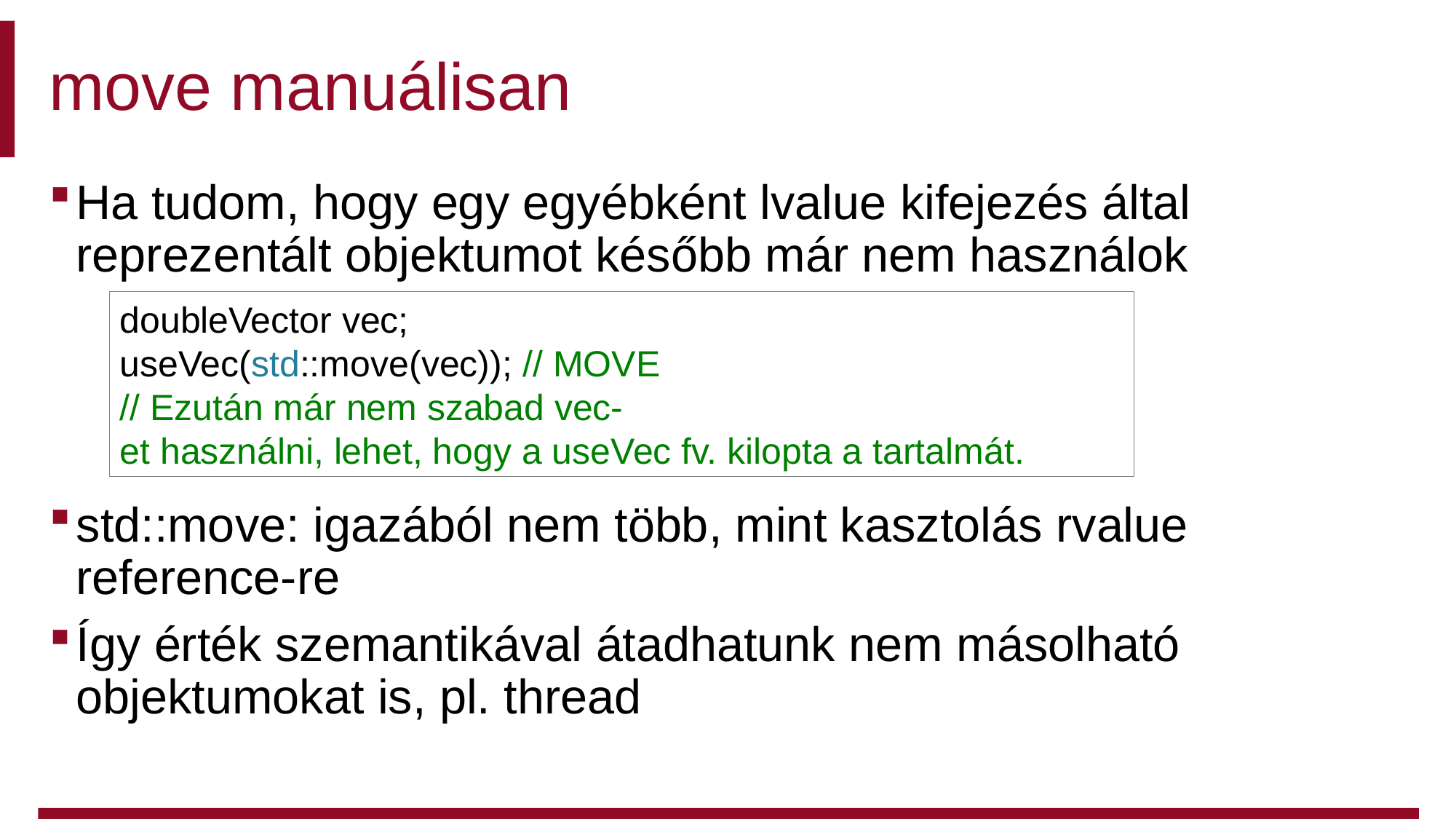

# move manuálisan
Ha tudom, hogy egy egyébként lvalue kifejezés által reprezentált objektumot később már nem használok

std::move: igazából nem több, mint kasztolás rvalue reference-re
Így érték szemantikával átadhatunk nem másolható objektumokat is, pl. thread

doubleVector vec;
useVec(std::move(vec)); // MOVE
// Ezután már nem szabad vec-et használni, lehet, hogy a useVec fv. kilopta a tartalmát.